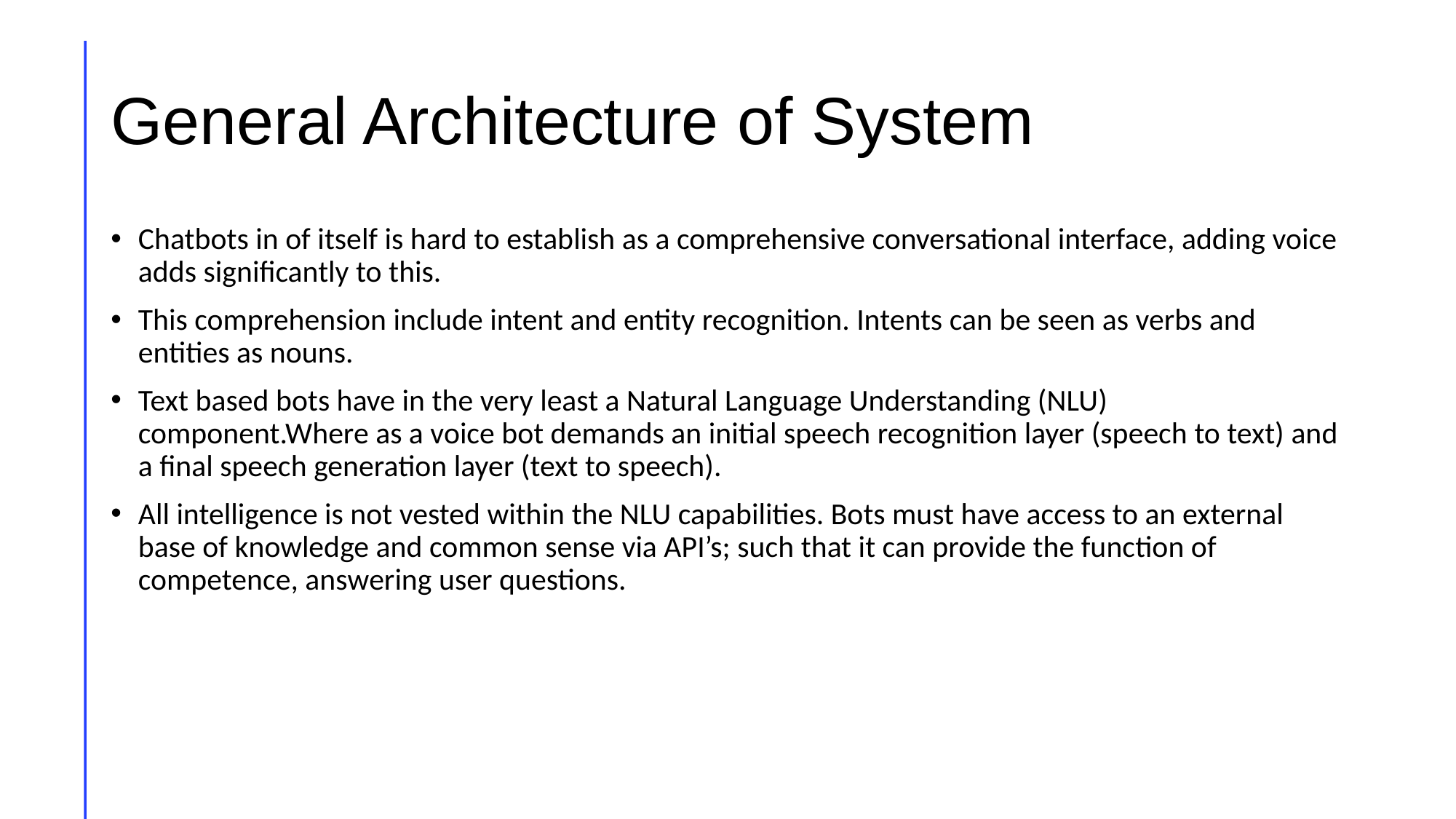

# General Architecture of System
Chatbots in of itself is hard to establish as a comprehensive conversational interface, adding voice adds significantly to this.
This comprehension include intent and entity recognition. Intents can be seen as verbs and entities as nouns.
Text based bots have in the very least a Natural Language Understanding (NLU) component.Where as a voice bot demands an initial speech recognition layer (speech to text) and a final speech generation layer (text to speech).
All intelligence is not vested within the NLU capabilities. Bots must have access to an external base of knowledge and common sense via API’s; such that it can provide the function of competence, answering user questions.